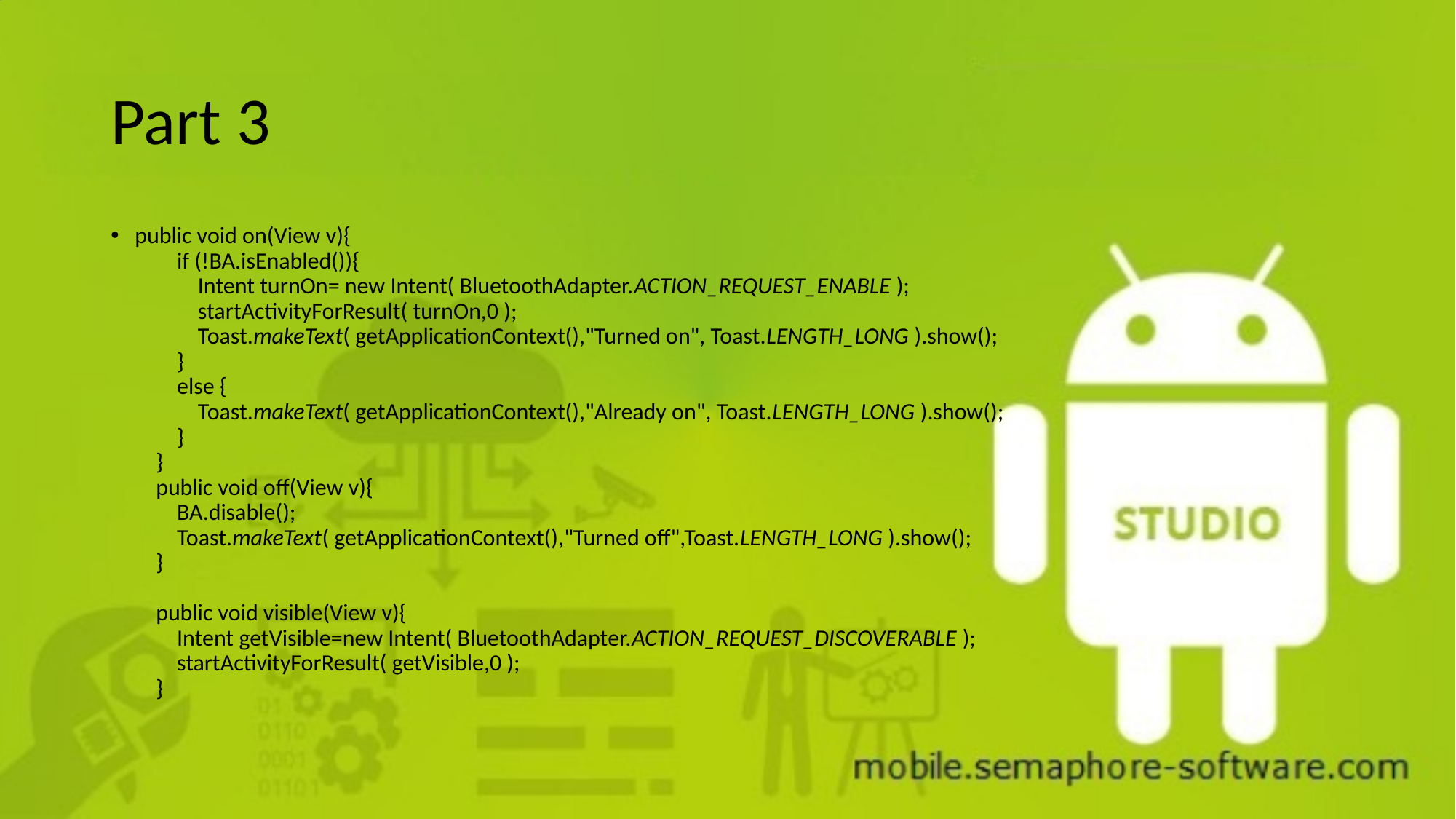

# Part 3
public void on(View v){
        if (!BA.isEnabled()){
            Intent turnOn= new Intent( BluetoothAdapter.ACTION_REQUEST_ENABLE );
            startActivityForResult( turnOn,0 );
            Toast.makeText( getApplicationContext(),"Turned on", Toast.LENGTH_LONG ).show();
        }
        else {
            Toast.makeText( getApplicationContext(),"Already on", Toast.LENGTH_LONG ).show();
        }
    }
    public void off(View v){
        BA.disable();
        Toast.makeText( getApplicationContext(),"Turned off",Toast.LENGTH_LONG ).show();
    }
    public void visible(View v){
        Intent getVisible=new Intent( BluetoothAdapter.ACTION_REQUEST_DISCOVERABLE );
        startActivityForResult( getVisible,0 );
    }